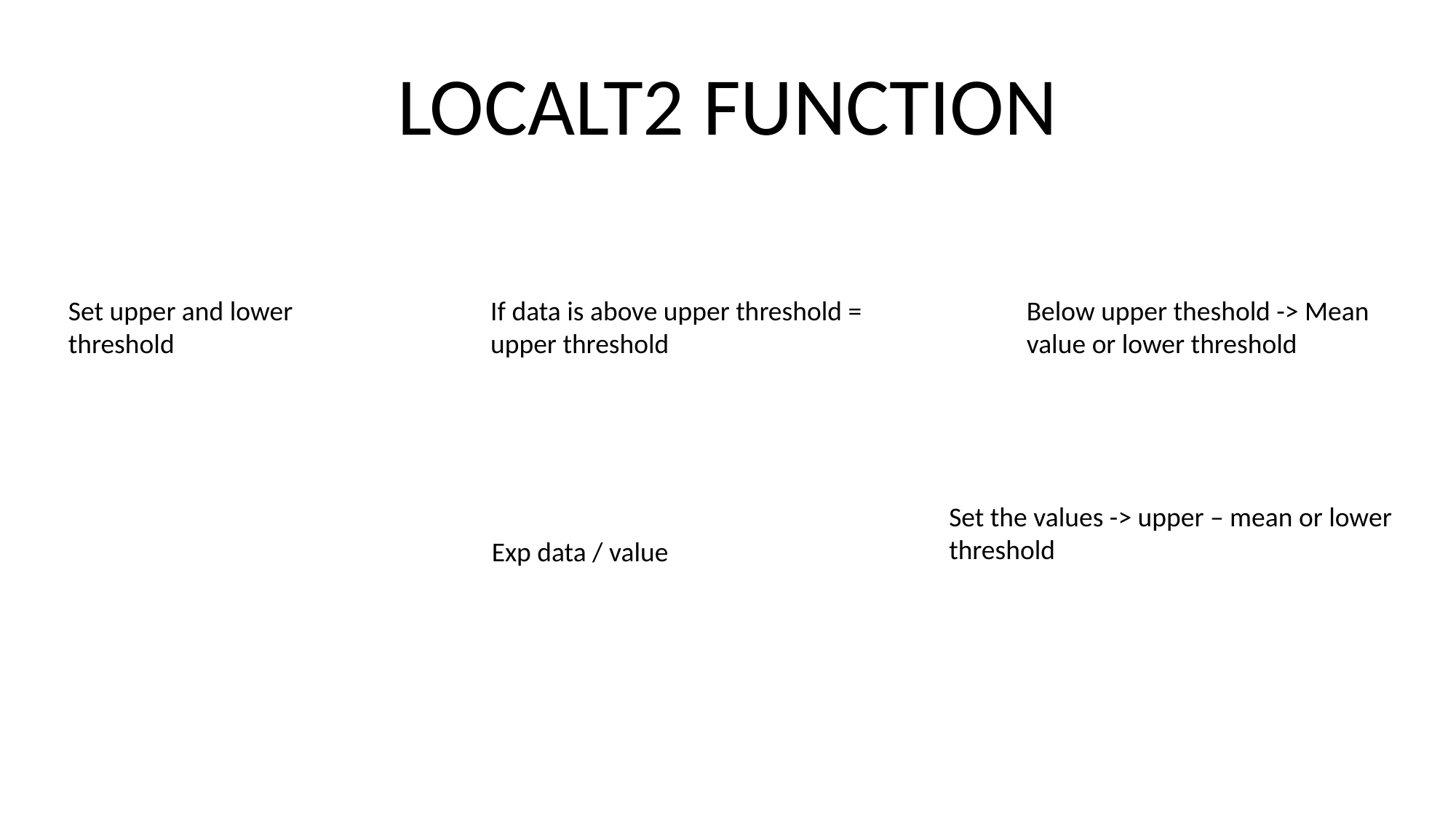

LOCALT2 FUNCTION
Below upper theshold -> Mean value or lower threshold
Set upper and lower threshold
If data is above upper threshold = upper threshold
Set the values -> upper – mean or lower threshold
Exp data / value